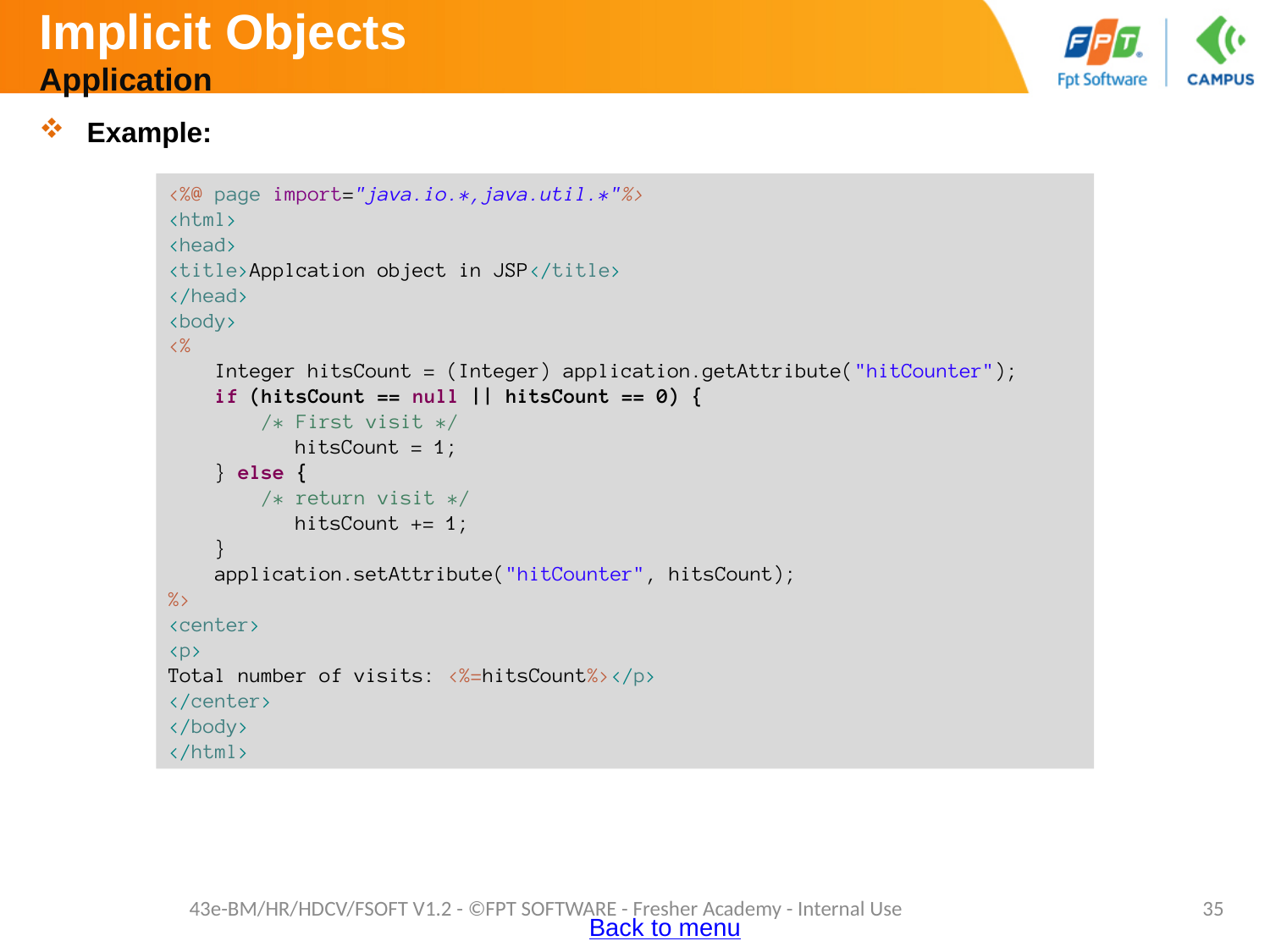

# Implicit Objects Application
Example:
<%@ page import="java.io.*,java.util.*"%>
<html>
<head>
<title>Applcation object in JSP</title>
</head>
<body>
<%
    Integer hitsCount = (Integer) application.getAttribute("hitCounter");
    if (hitsCount == null || hitsCount == 0) {
        /* First visit */
	hitsCount = 1;
    } else {
        /* return visit */
	hitsCount += 1;
    }
    application.setAttribute("hitCounter", hitsCount);
%>
<center>
<p>
Total number of visits: <%=hitsCount%></p>
</center>
</body>
</html>
43e-BM/HR/HDCV/FSOFT V1.2 - ©FPT SOFTWARE - Fresher Academy - Internal Use
35
Back to menu